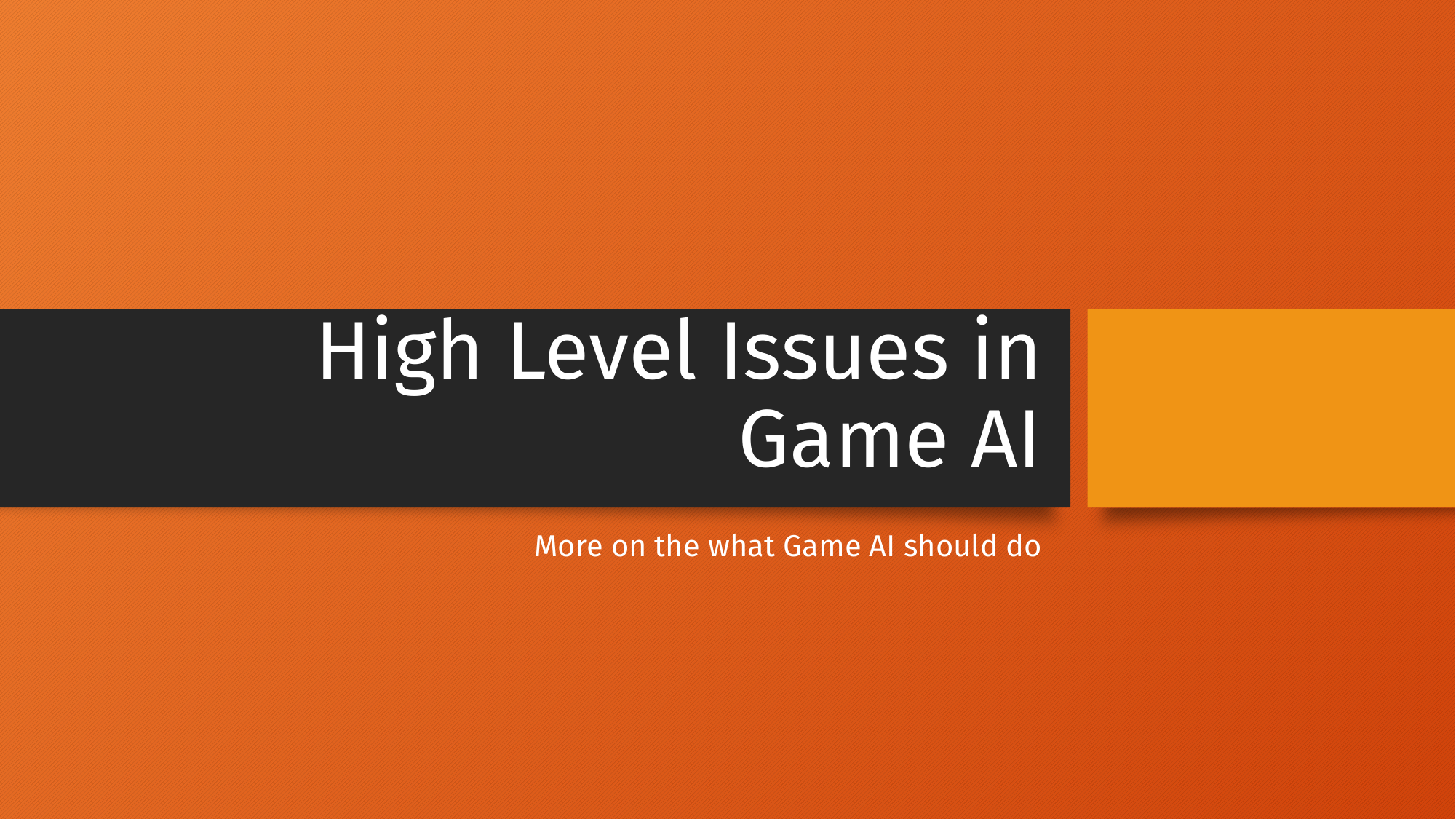

# High Level Issues in Game AI
More on the what Game AI should do